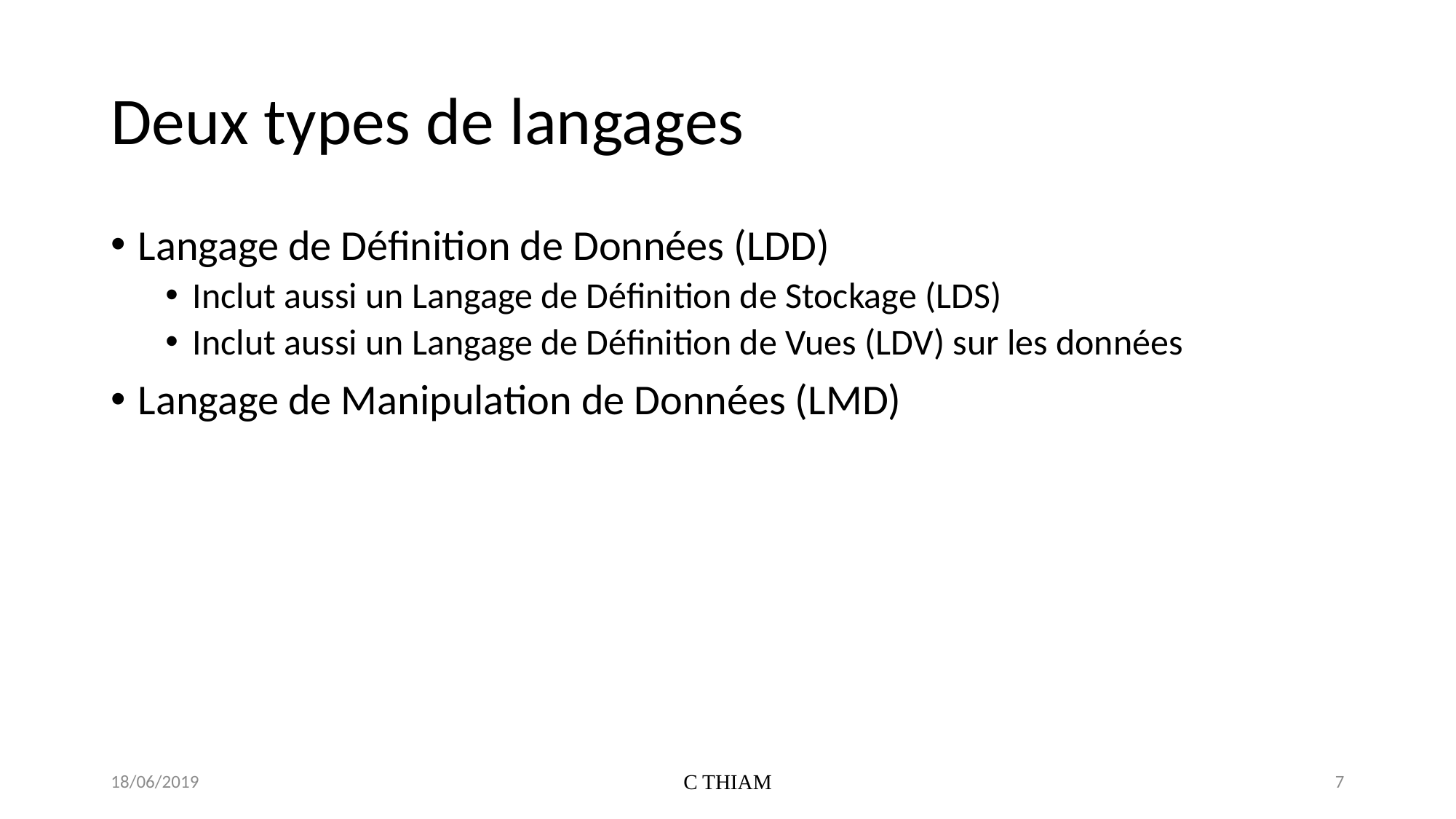

# Deux types de langages
Langage de Définition de Données (LDD)
Inclut aussi un Langage de Définition de Stockage (LDS)
Inclut aussi un Langage de Définition de Vues (LDV) sur les données
Langage de Manipulation de Données (LMD)
18/06/2019
C THIAM
7